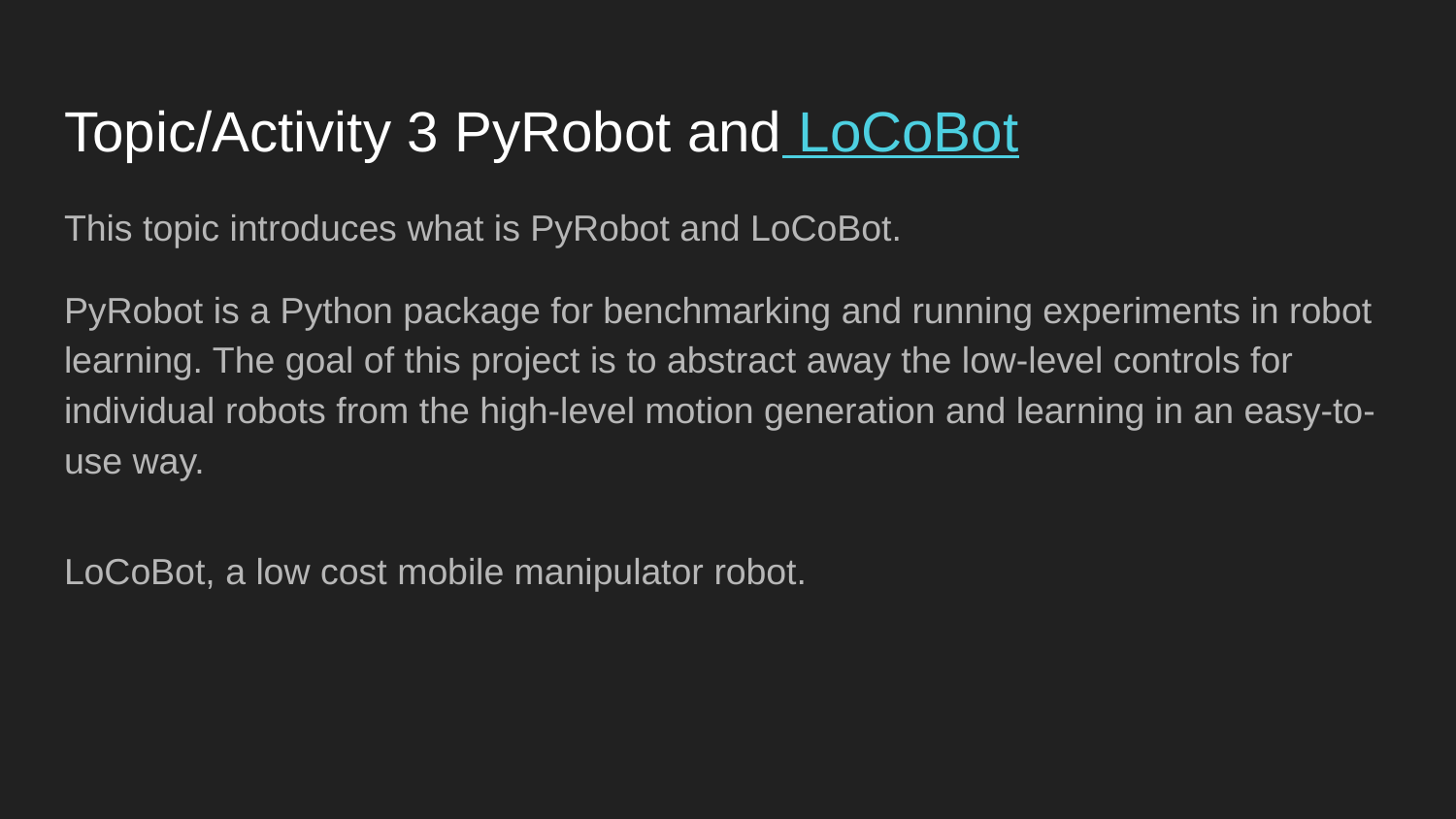

# Topic/Activity 3 PyRobot and LoCoBot
This topic introduces what is PyRobot and LoCoBot.
PyRobot is a Python package for benchmarking and running experiments in robot learning. The goal of this project is to abstract away the low-level controls for individual robots from the high-level motion generation and learning in an easy-to-use way.

LoCoBot, a low cost mobile manipulator robot.